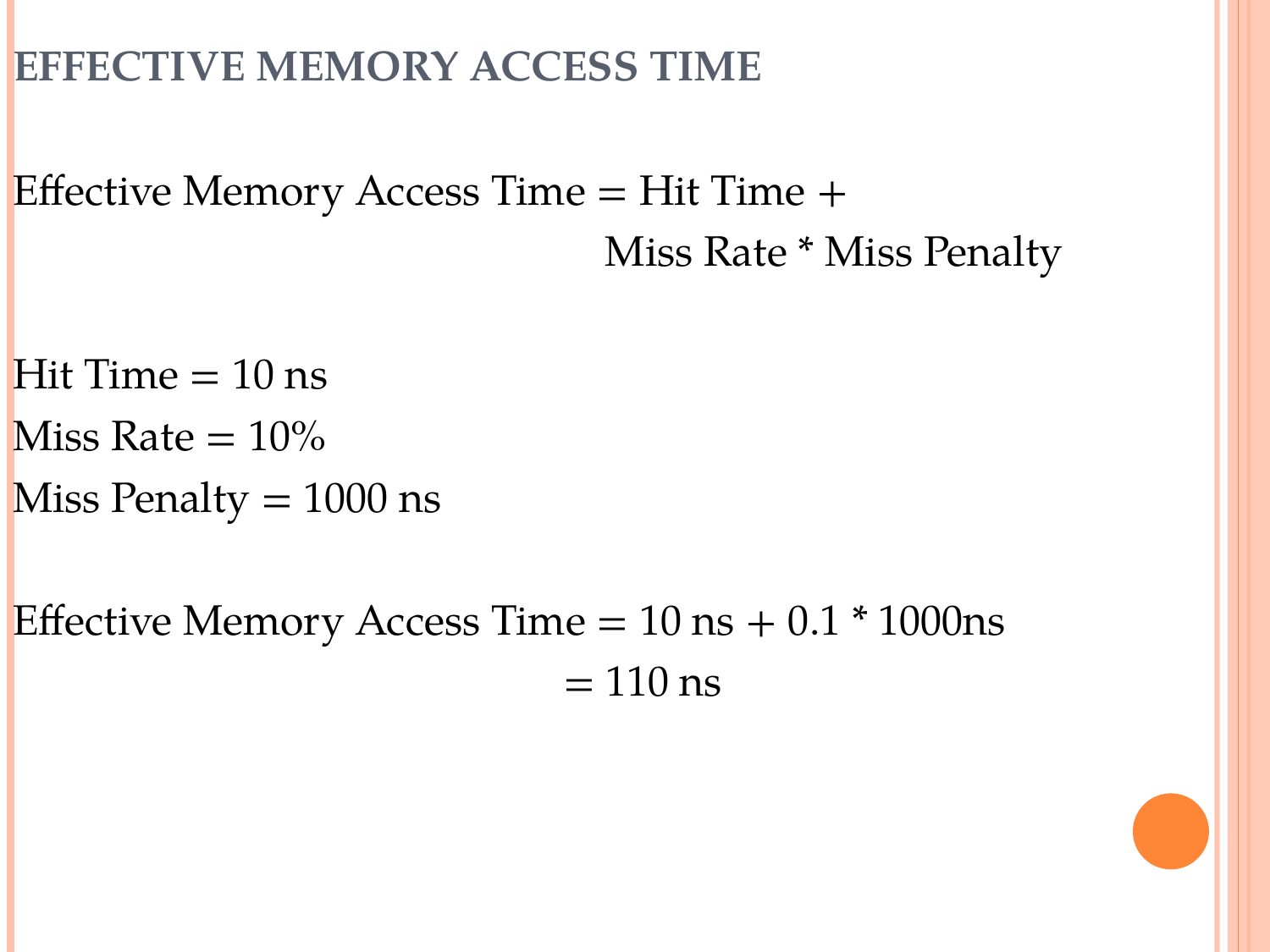

# EFFECTIVE MEMORY ACCESS TIME

Effective Memory Access Time = Hit Time +
                                                        Miss Rate * Miss Penalty

Hit Time = 10 ns
Miss Rate = 10%
Miss Penalty = 1000 ns

Effective Memory Access Time = 10 ns + 0.1 * 1000ns
                                                    = 110 ns